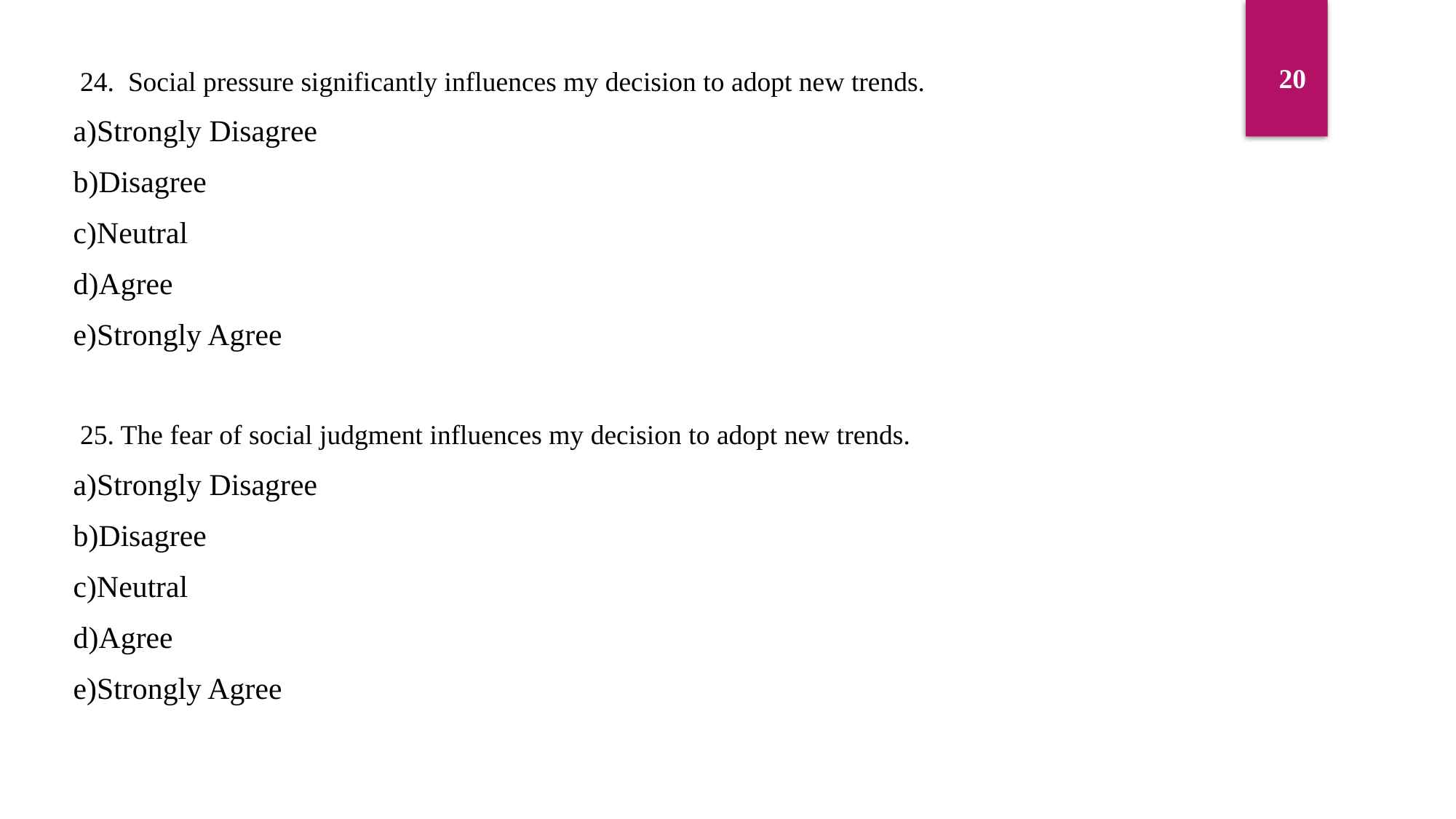

20
 24.  Social pressure significantly influences my decision to adopt new trends.
a)Strongly Disagree
b)Disagree
c)Neutral
d)Agree
e)Strongly Agree

 25. The fear of social judgment influences my decision to adopt new trends.
a)Strongly Disagree
b)Disagree
c)Neutral
d)Agree
e)Strongly Agree